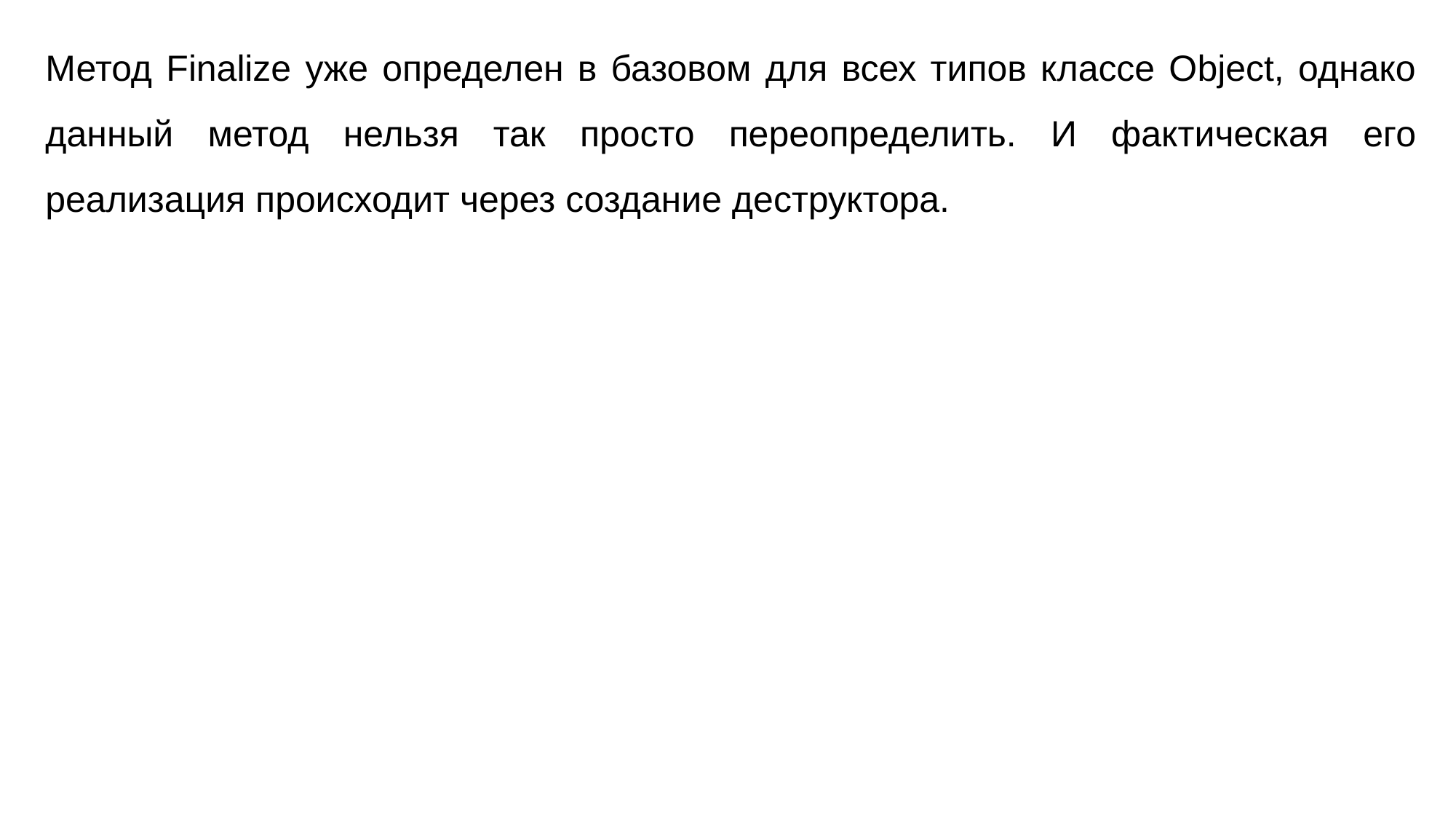

Метод Finalize уже определен в базовом для всех типов классе Object, однако данный метод нельзя так просто переопределить. И фактическая его реализация происходит через создание деструктора.